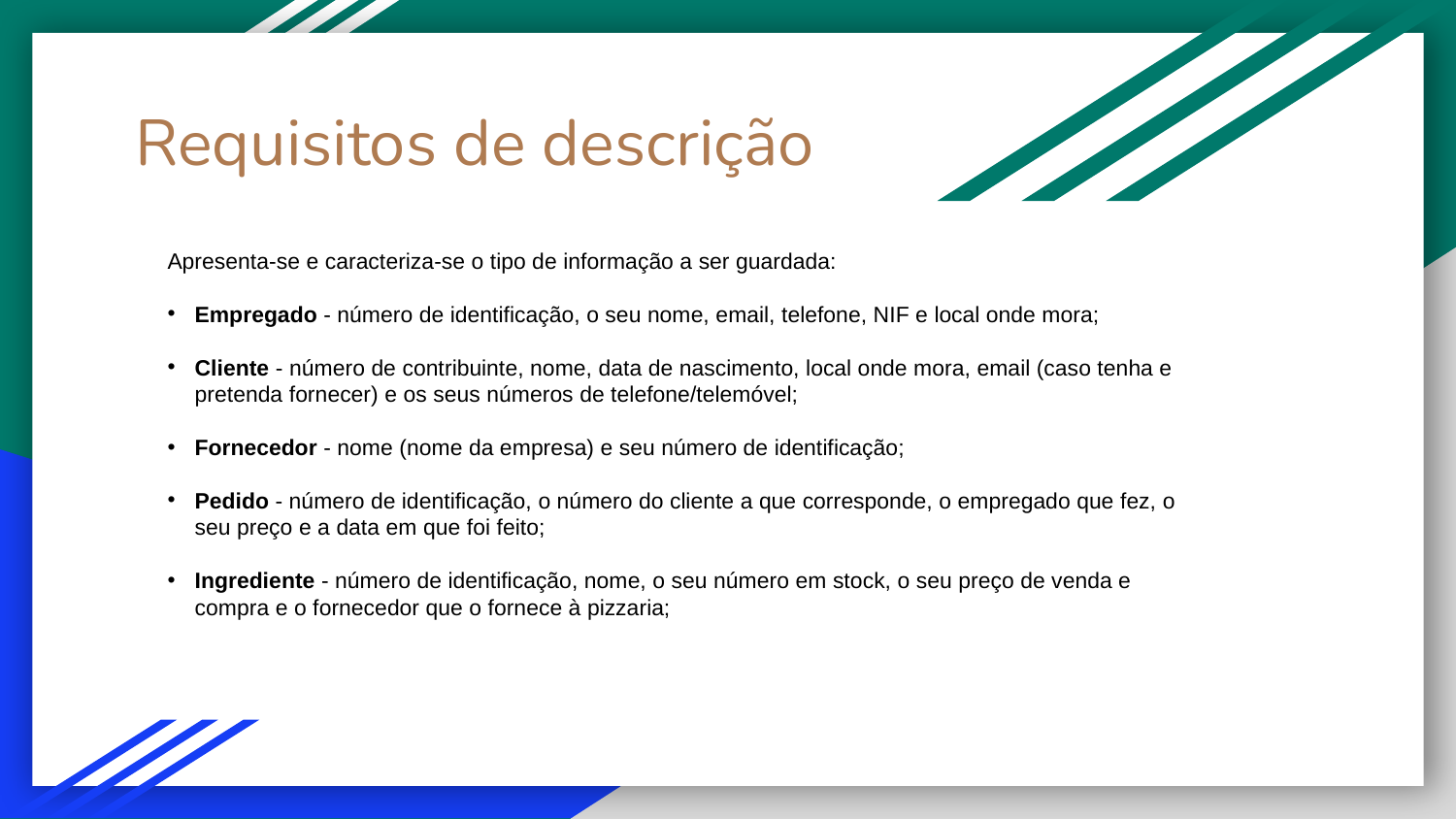

# Requisitos de descrição
Apresenta-se e caracteriza-se o tipo de informação a ser guardada:

Empregado - número de identificação, o seu nome, email, telefone, NIF e local onde mora;

Cliente - número de contribuinte, nome, data de nascimento, local onde mora, email (caso tenha e pretenda fornecer) e os seus números de telefone/telemóvel;

Fornecedor - nome (nome da empresa) e seu número de identificação;

Pedido - número de identificação, o número do cliente a que corresponde, o empregado que fez, o seu preço e a data em que foi feito;

Ingrediente - número de identificação, nome, o seu número em stock, o seu preço de venda e compra e o fornecedor que o fornece à pizzaria;